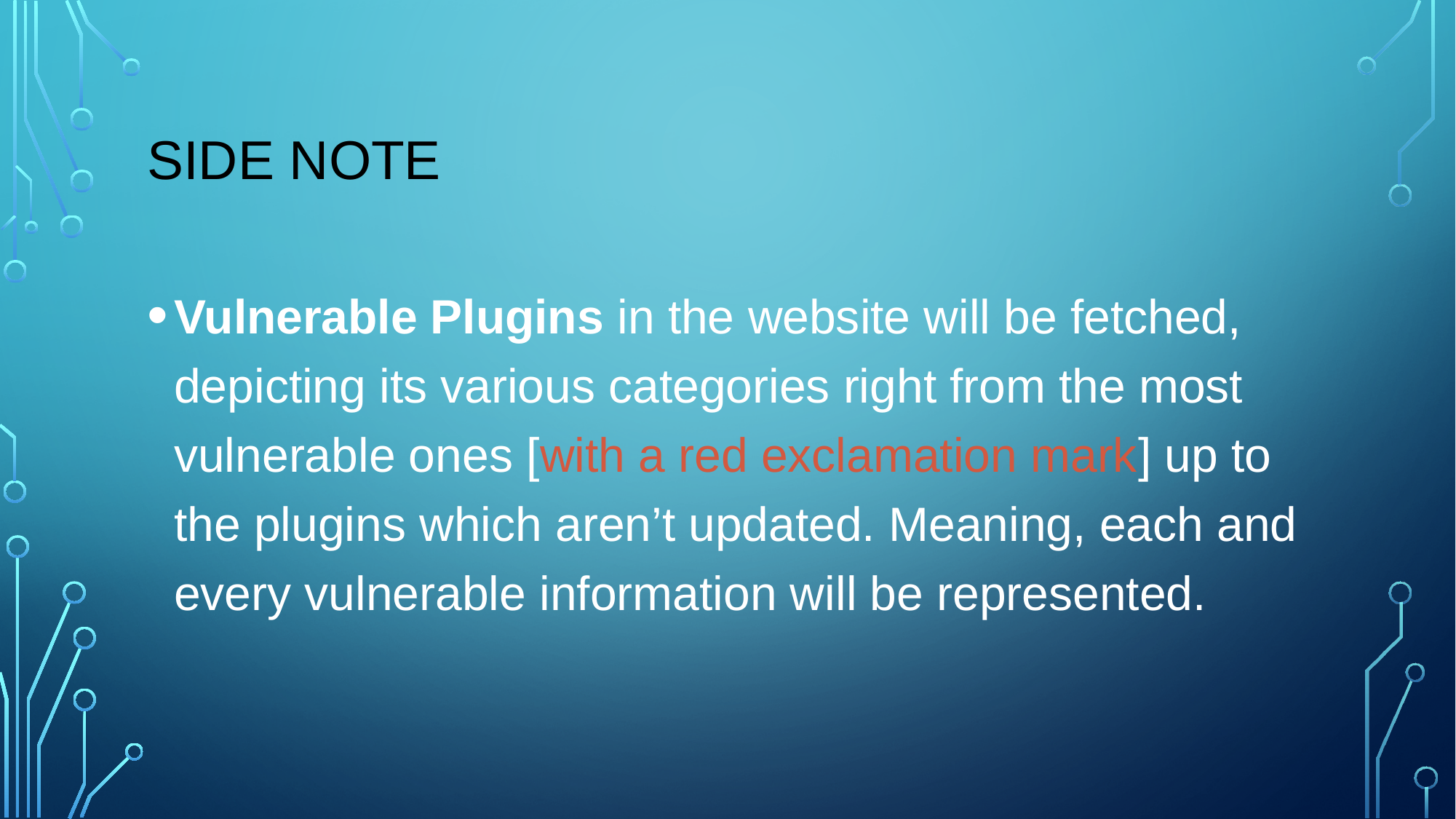

# Side Note
Vulnerable Plugins in the website will be fetched, depicting its various categories right from the most vulnerable ones [with a red exclamation mark] up to the plugins which aren’t updated. Meaning, each and every vulnerable information will be represented.